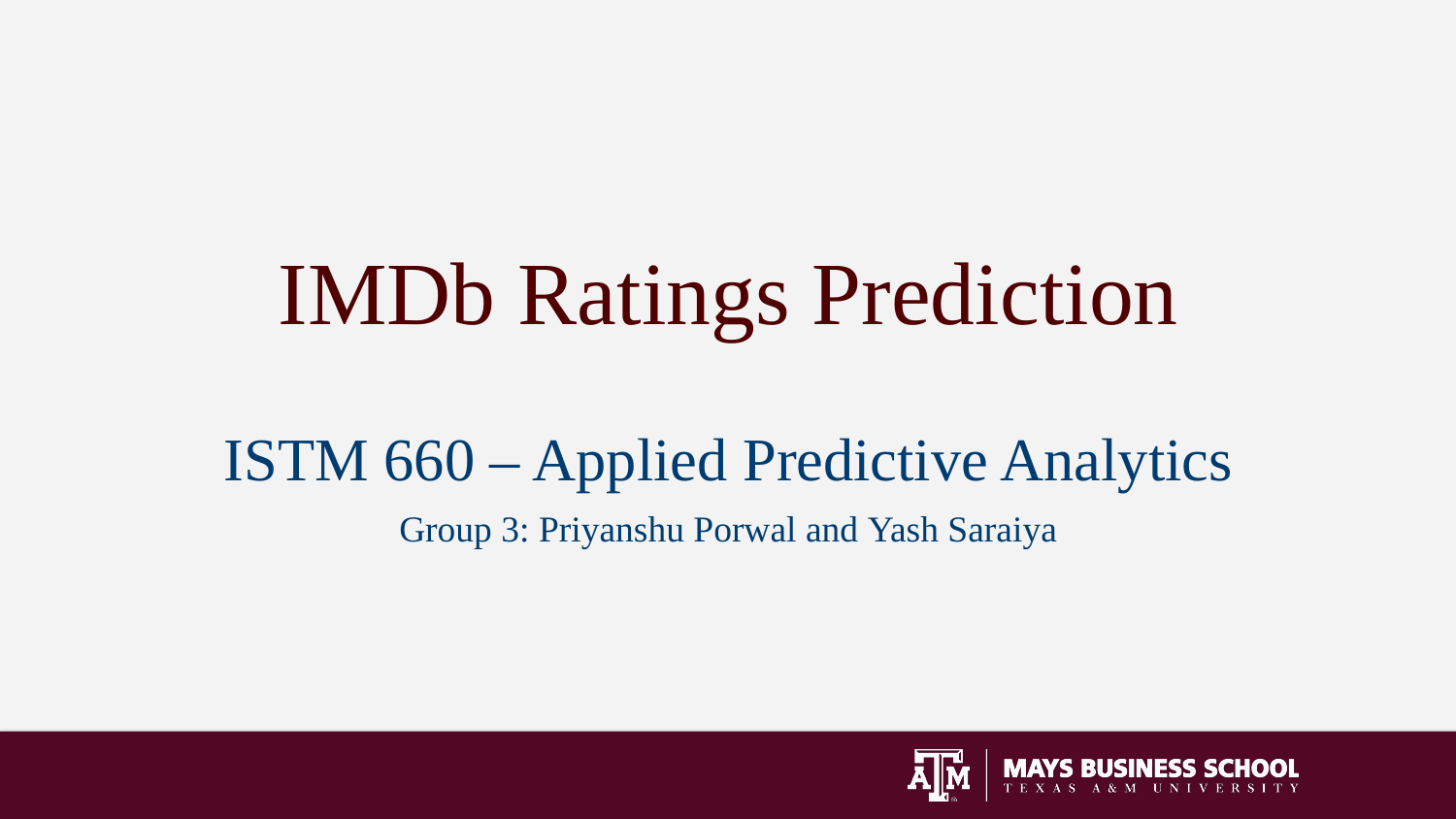

# IMDb Ratings Prediction
ISTM 660 – Applied Predictive Analytics
Group 3: Priyanshu Porwal and Yash Saraiya